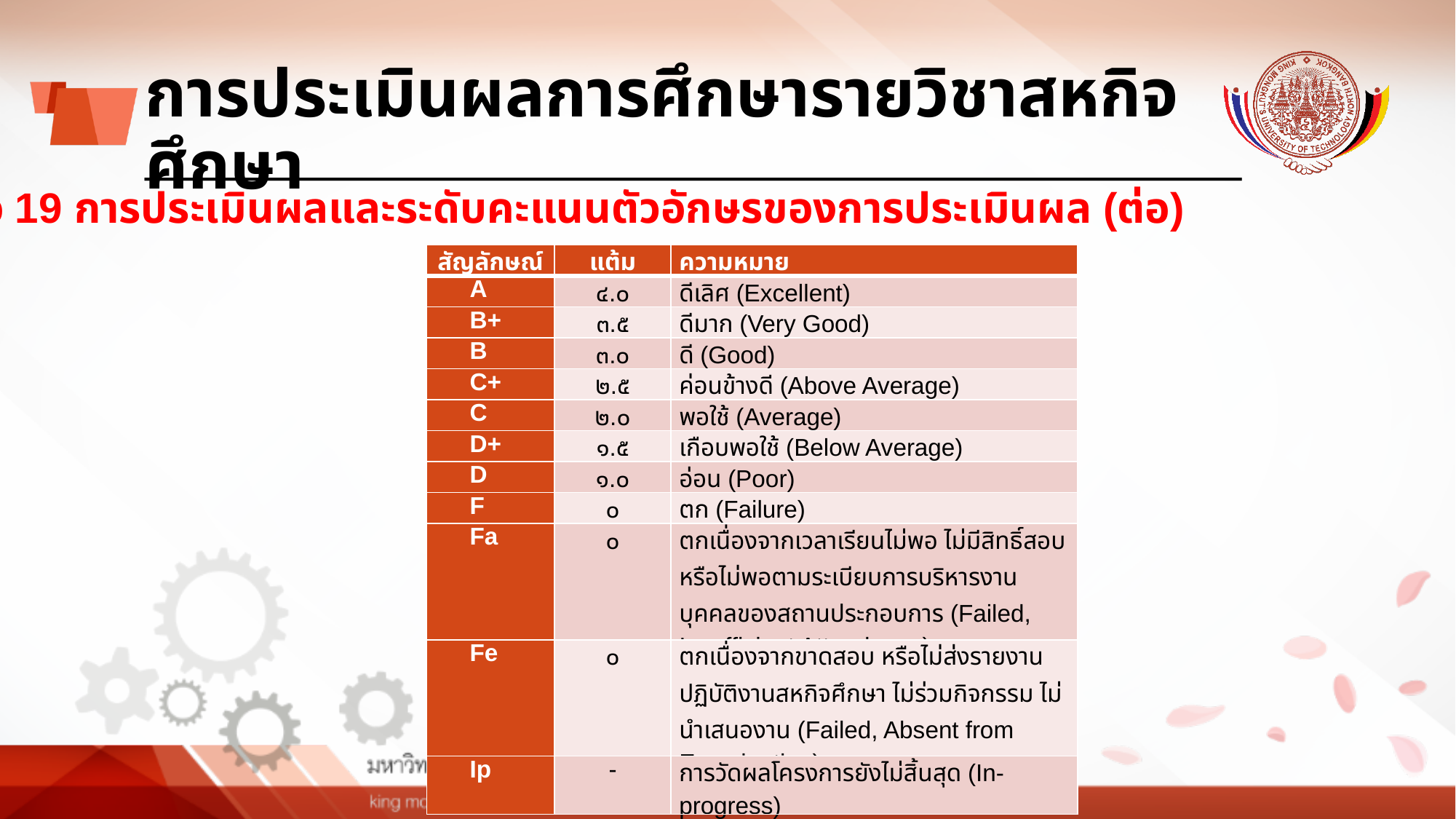

# การประเมินผลการศึกษารายวิชาสหกิจศึกษา
ข้อ 19 การประเมินผลและระดับคะแนนตัวอักษรของการประเมินผล (ต่อ)

| สัญลักษณ์ | แต้ม | ความหมาย |
| --- | --- | --- |
| A | ๔.๐ | ดีเลิศ (Excellent) |
| B+ | ๓.๕ | ดีมาก (Very Good) |
| B | ๓.๐ | ดี (Good) |
| C+ | ๒.๕ | ค่อนข้างดี (Above Average) |
| C | ๒.๐ | พอใช้ (Average) |
| D+ | ๑.๕ | เกือบพอใช้ (Below Average) |
| D | ๑.๐ | อ่อน (Poor) |
| F | ๐ | ตก (Failure) |
| Fa | ๐ | ตกเนื่องจากเวลาเรียนไม่พอ ไม่มีสิทธิ์สอบ หรือไม่พอตามระเบียบการบริหารงานบุคคลของสถานประกอบการ (Failed, Insufficient Attendance) |
| Fe | ๐ | ตกเนื่องจากขาดสอบ หรือไม่ส่งรายงานปฏิบัติงานสหกิจศึกษา ไม่ร่วมกิจกรรม ไม่นำเสนองาน (Failed, Absent from Examination) |
| Ip | - | การวัดผลโครงการยังไม่สิ้นสุด (In-progress) |